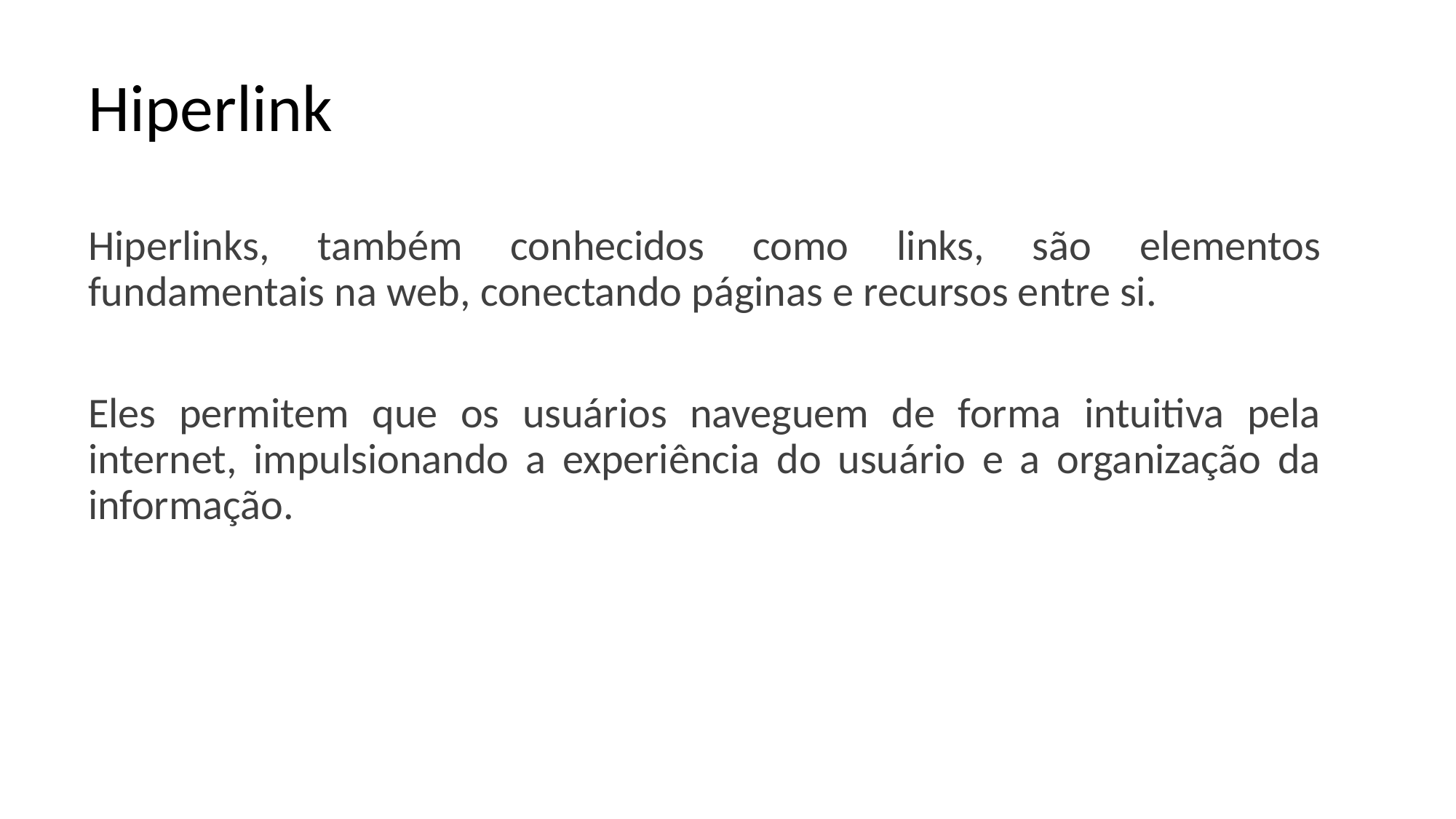

# Hiperlink
Hiperlinks, também conhecidos como links, são elementos fundamentais na web, conectando páginas e recursos entre si.

Eles permitem que os usuários naveguem de forma intuitiva pela internet, impulsionando a experiência do usuário e a organização da informação.